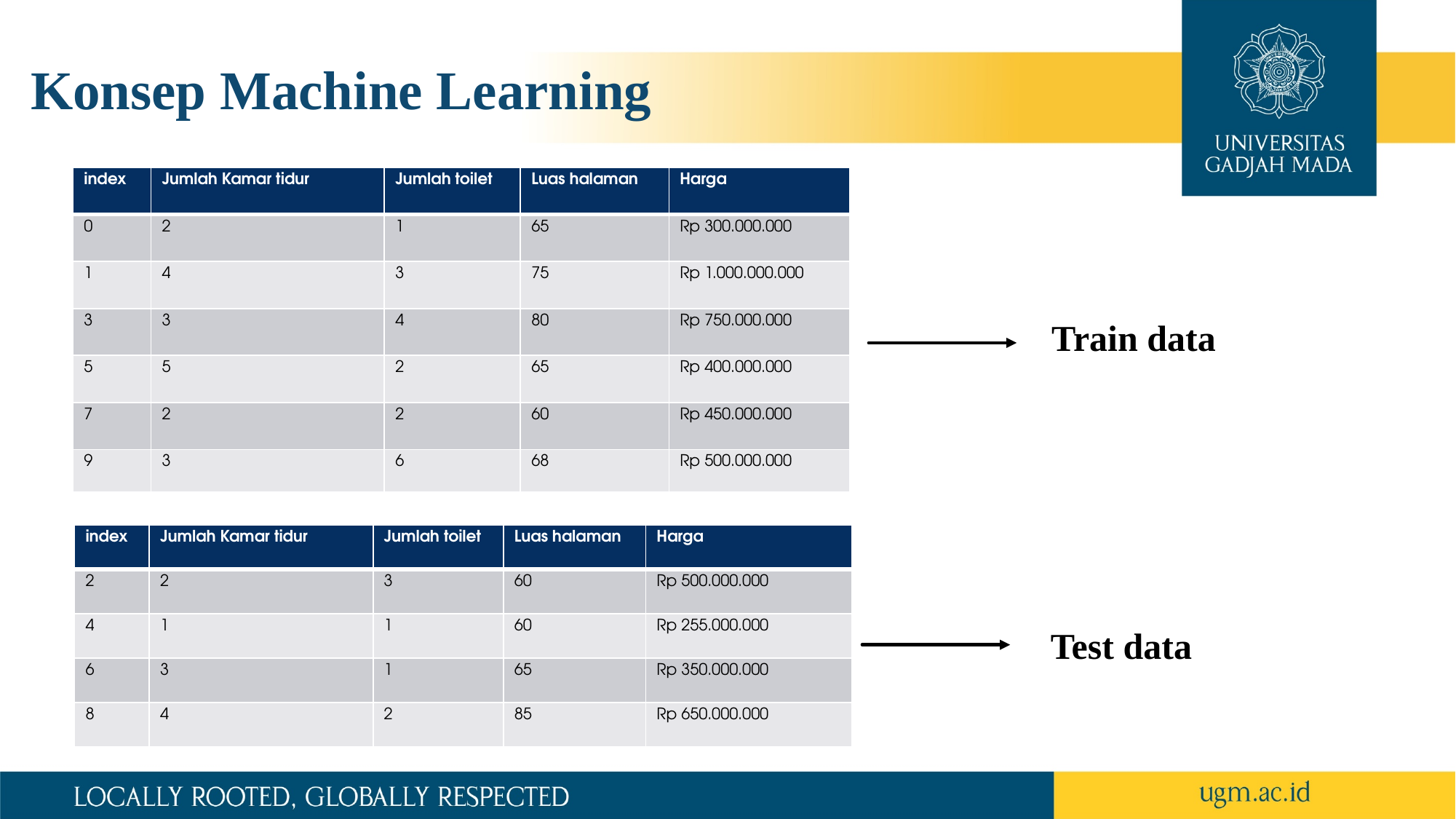

# Konsep Machine Learning
| index | Jumlah Kamar tidur | Jumlah toilet | Luas halaman | Harga |
| --- | --- | --- | --- | --- |
| 0 | 2 | 1 | 65 | Rp 300.000.000 |
| 1 | 4 | 3 | 75 | Rp 1.000.000.000 |
| 3 | 3 | 4 | 80 | Rp 750.000.000 |
| 5 | 5 | 2 | 65 | Rp 400.000.000 |
| 7 | 2 | 2 | 60 | Rp 450.000.000 |
| 9 | 3 | 6 | 68 | Rp 500.000.000 |
Train data
| index | Jumlah Kamar tidur | Jumlah toilet | Luas halaman | Harga |
| --- | --- | --- | --- | --- |
| 2 | 2 | 3 | 60 | Rp 500.000.000 |
| 4 | 1 | 1 | 60 | Rp 255.000.000 |
| 6 | 3 | 1 | 65 | Rp 350.000.000 |
| 8 | 4 | 2 | 85 | Rp 650.000.000 |
Test data